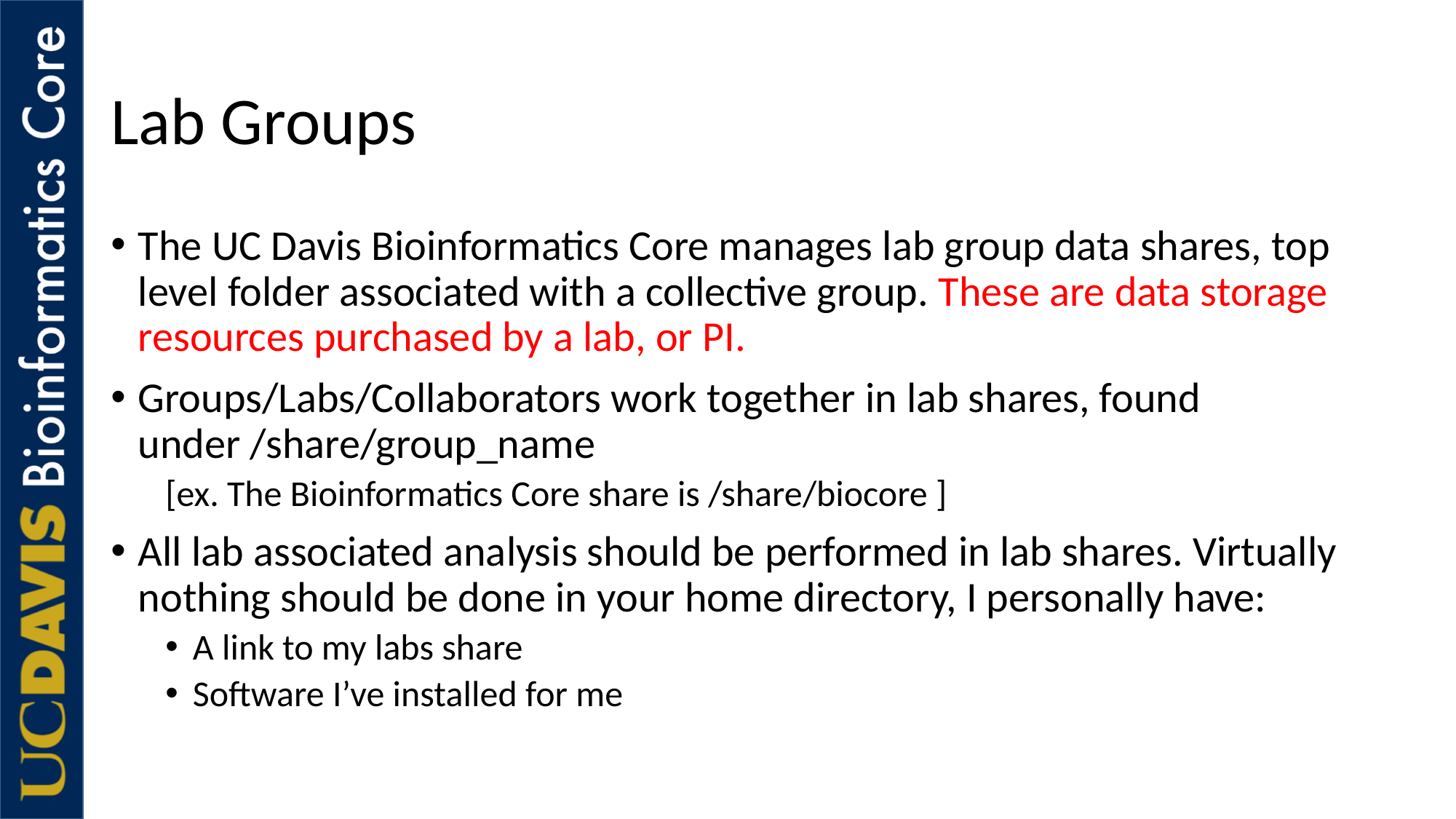

# Lab Groups
The UC Davis Bioinformatics Core manages lab group data shares, top level folder associated with a collective group. These are data storage resources purchased by a lab, or PI.
Groups/Labs/Collaborators work together in lab shares, found under /share/group_name
[ex. The Bioinformatics Core share is /share/biocore ]
All lab associated analysis should be performed in lab shares. Virtually nothing should be done in your home directory, I personally have:
A link to my labs share
Software I’ve installed for me